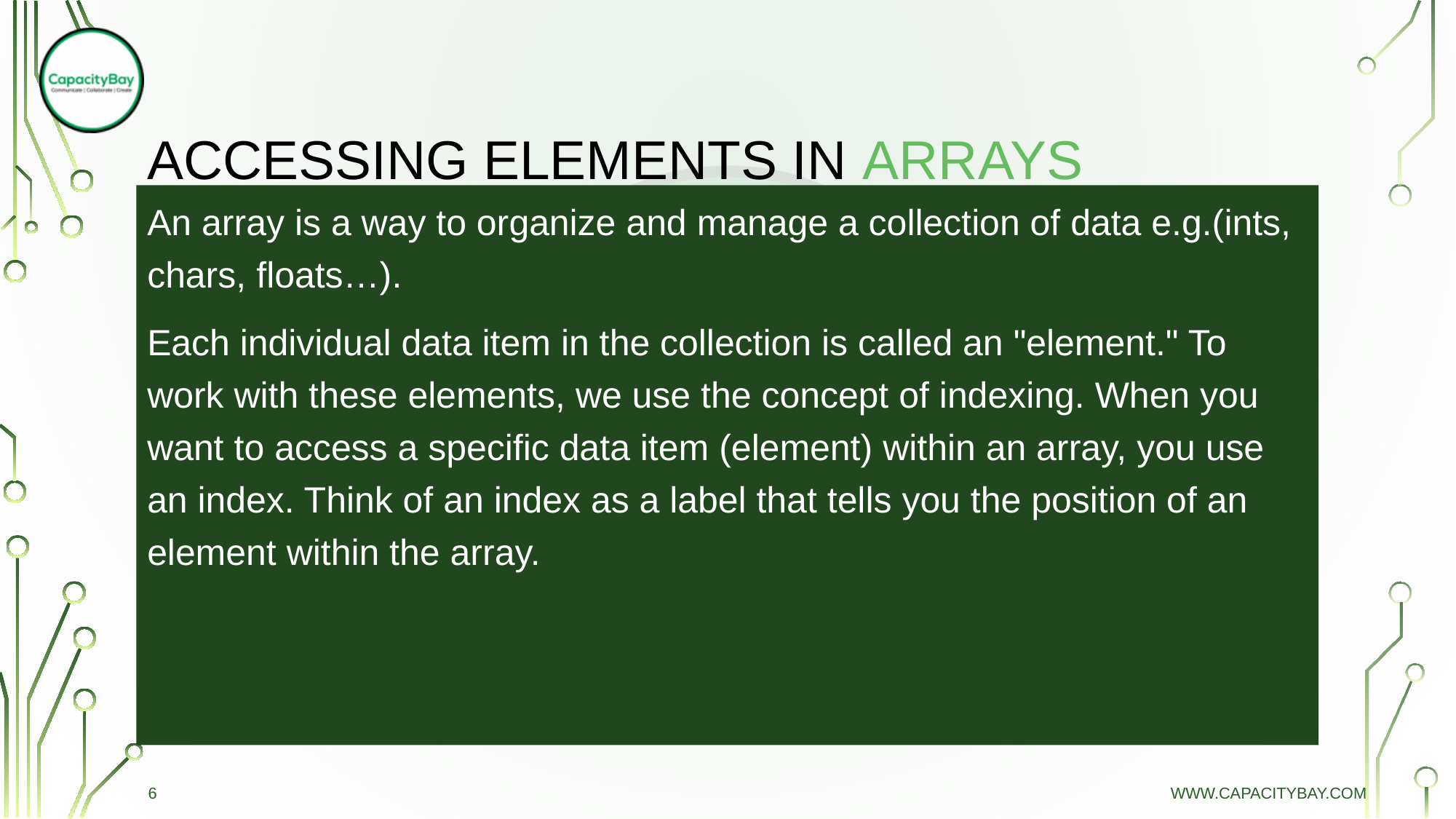

# Accessing elements in arrays
An array is a way to organize and manage a collection of data e.g.(ints, chars, floats…).
Each individual data item in the collection is called an "element." To work with these elements, we use the concept of indexing. When you want to access a specific data item (element) within an array, you use an index. Think of an index as a label that tells you the position of an element within the array.
6
www.capacitybay.com